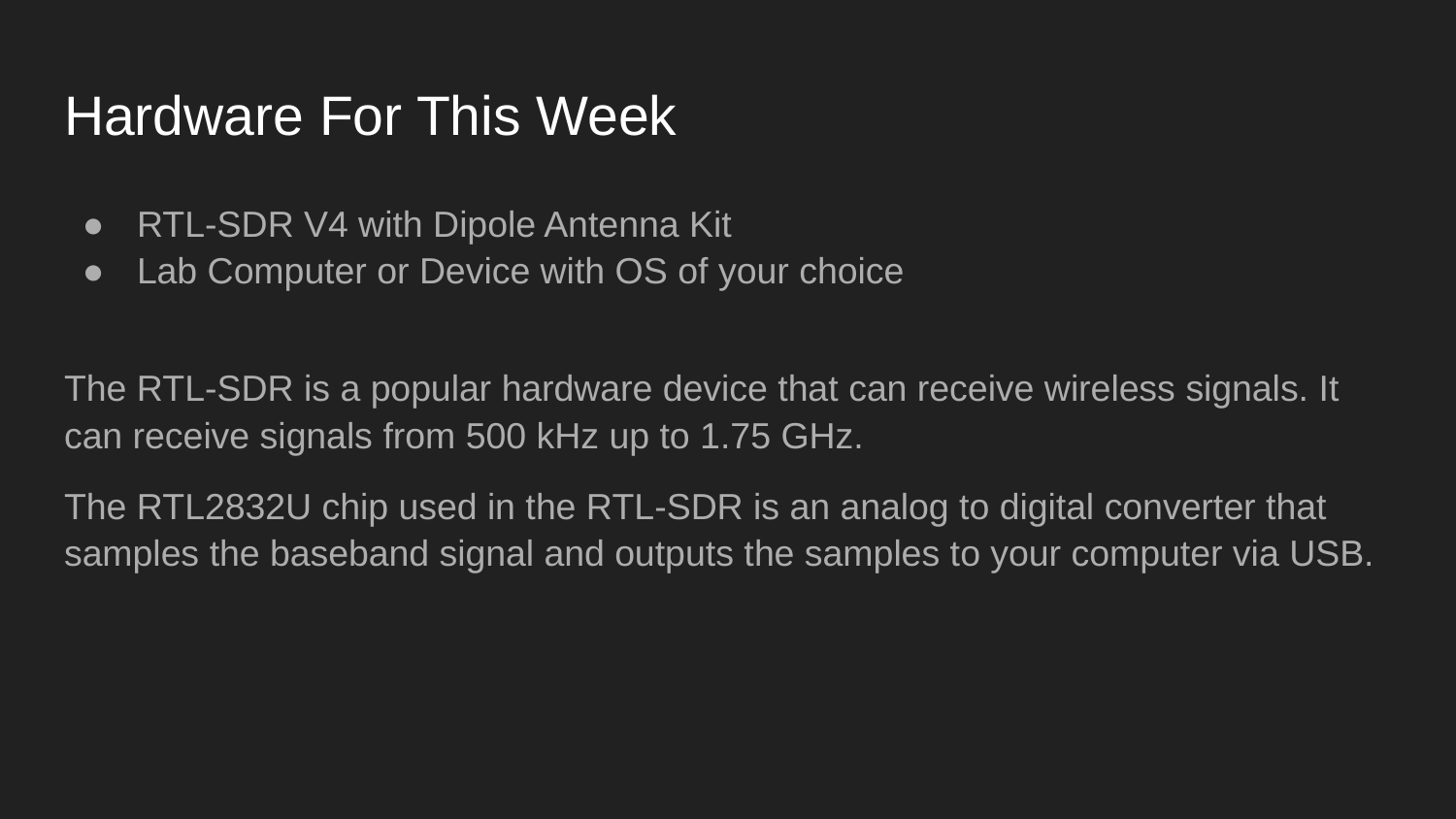

# Hardware For This Week
RTL-SDR V4 with Dipole Antenna Kit
Lab Computer or Device with OS of your choice
The RTL-SDR is a popular hardware device that can receive wireless signals. It can receive signals from 500 kHz up to 1.75 GHz.
The RTL2832U chip used in the RTL-SDR is an analog to digital converter that samples the baseband signal and outputs the samples to your computer via USB.